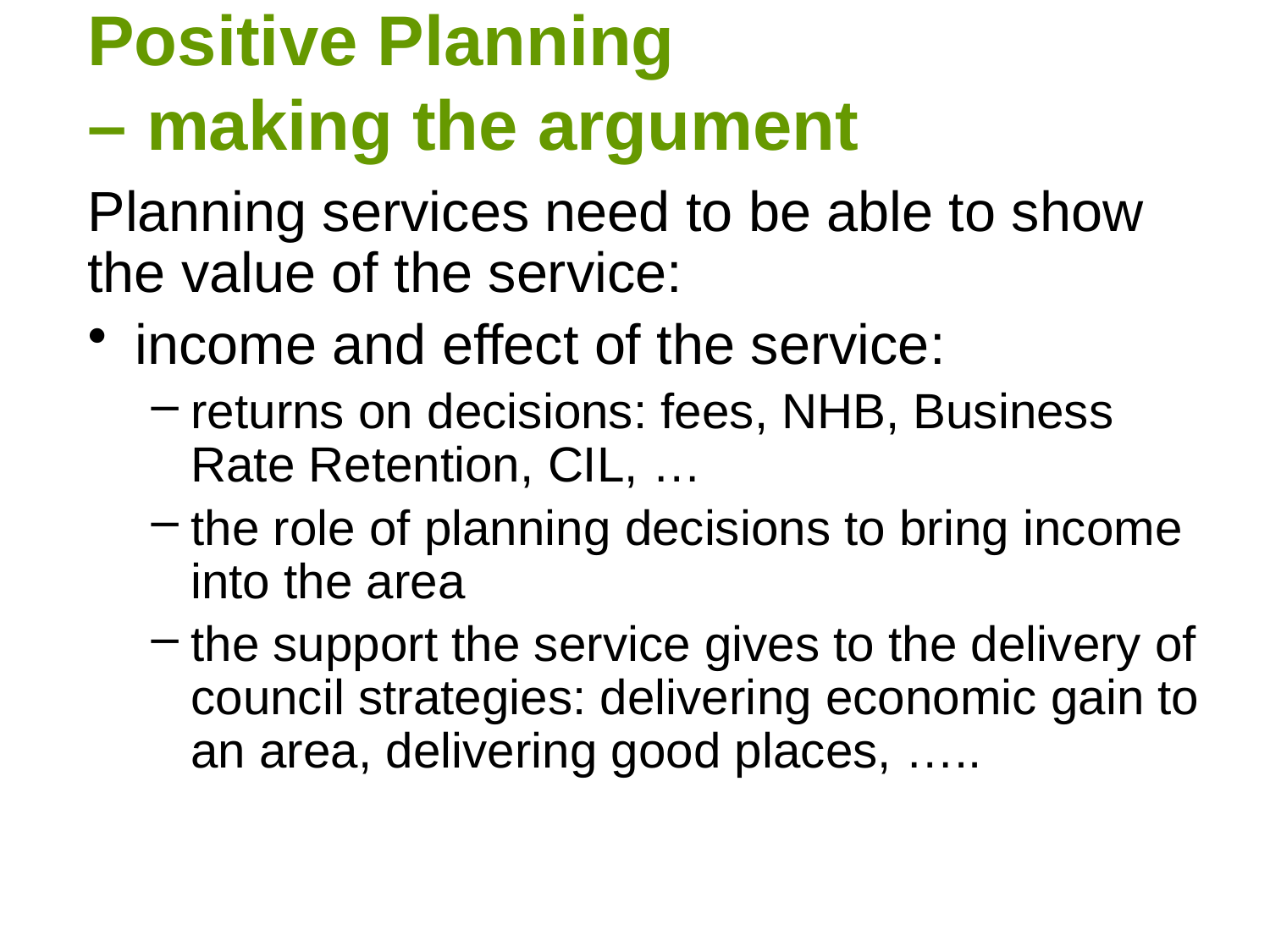

# Positive Planning – making the argument
Planning services need to be able to show the value of the service:
income and effect of the service:
returns on decisions: fees, NHB, Business Rate Retention, CIL, …
the role of planning decisions to bring income into the area
the support the service gives to the delivery of council strategies: delivering economic gain to an area, delivering good places, …..